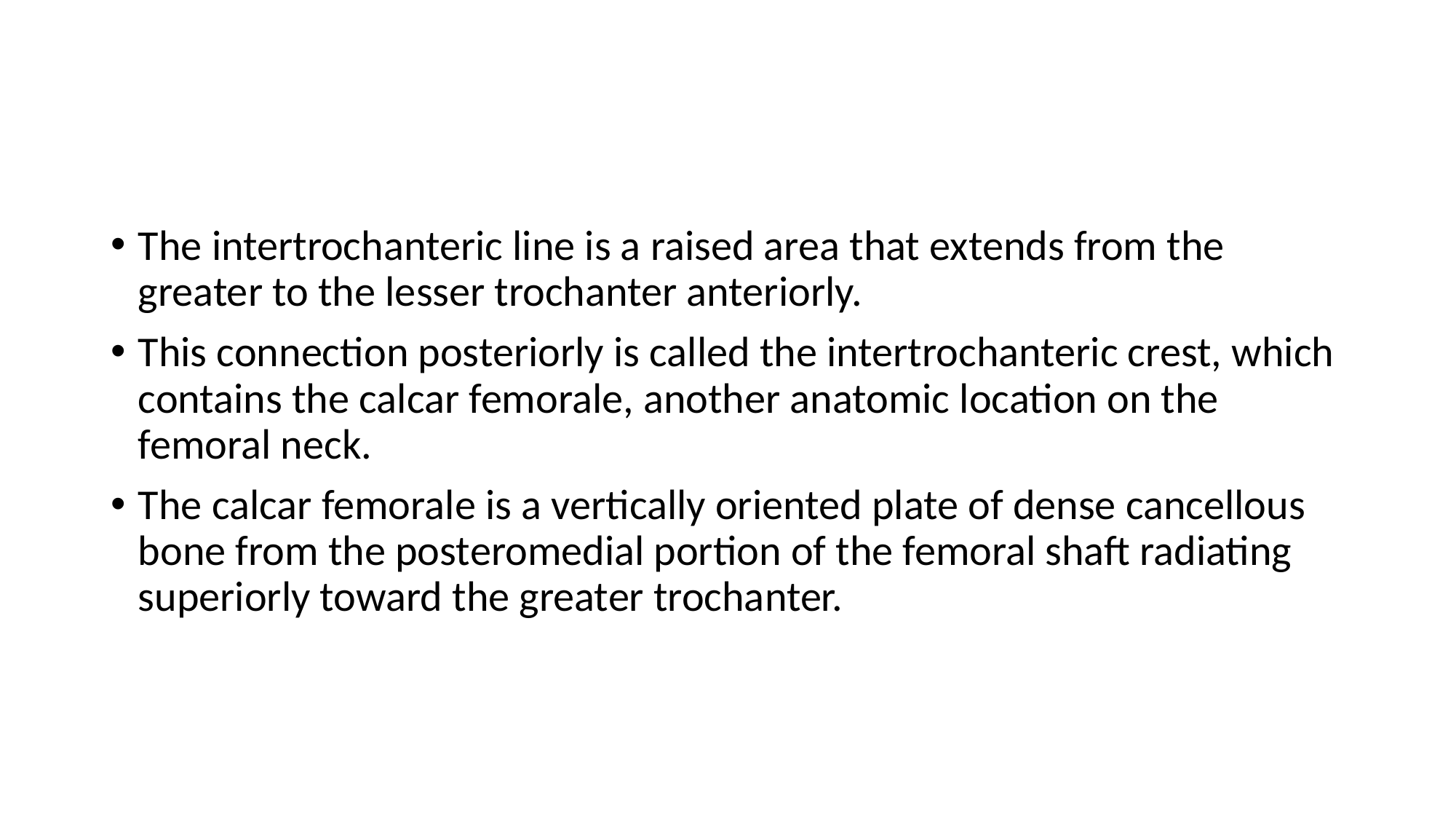

#
The intertrochanteric line is a raised area that extends from the greater to the lesser trochanter anteriorly.
This connection posteriorly is called the intertrochanteric crest, which contains the calcar femorale, another anatomic location on the femoral neck.
The calcar femorale is a vertically oriented plate of dense cancellous bone from the posteromedial portion of the femoral shaft radiating superiorly toward the greater trochanter.